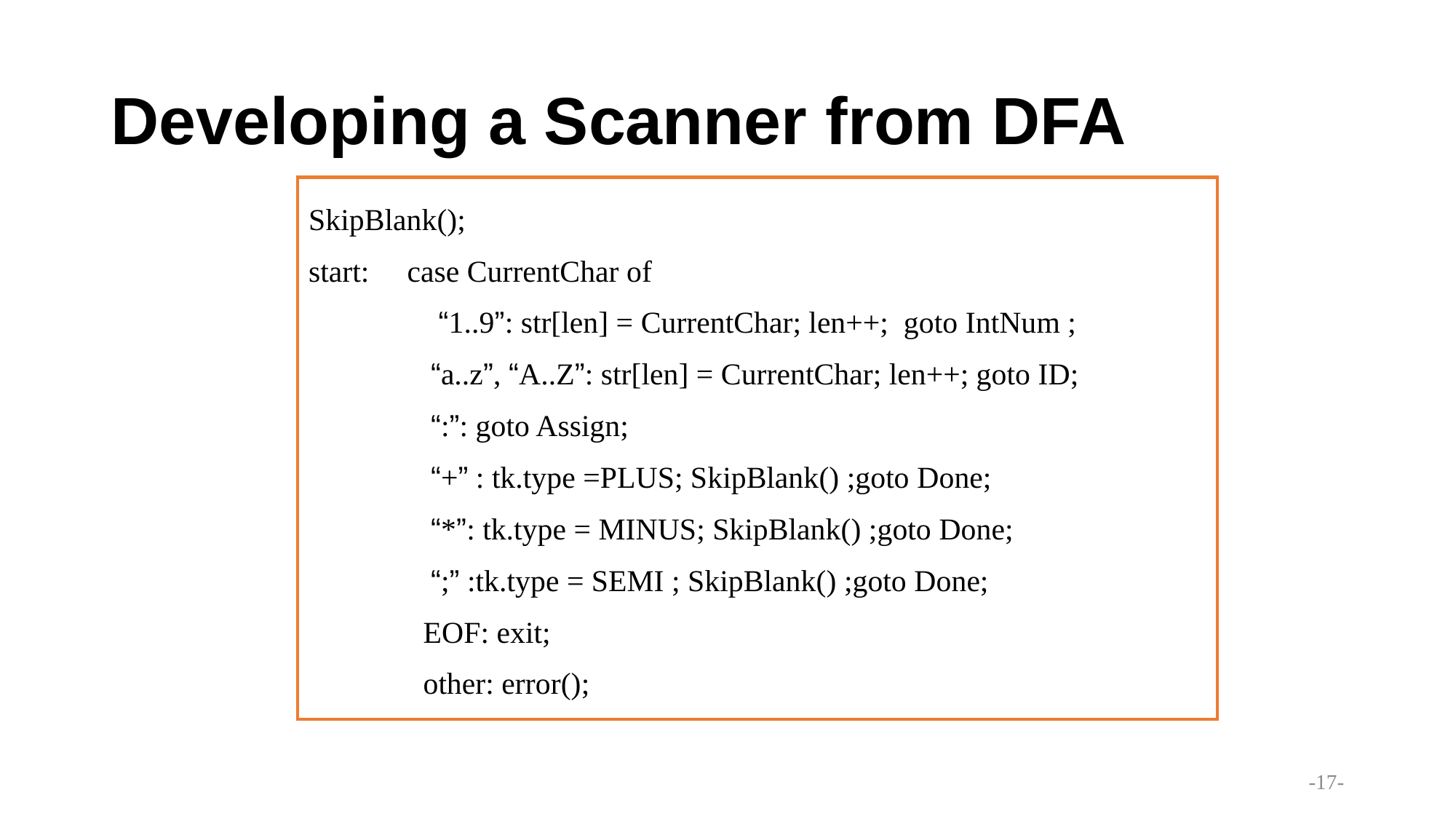

# Developing a Scanner from DFA

SkipBlank();
start:     case CurrentChar of
                 “1..9”: str[len] = CurrentChar; len++;  goto IntNum ;
                “a..z”, “A..Z”: str[len] = CurrentChar; len++; goto ID;
                “:”: goto Assign;
                “+” : tk.type =PLUS; SkipBlank() ;goto Done;
                “*”: tk.type = MINUS; SkipBlank() ;goto Done;
                “;” :tk.type = SEMI ; SkipBlank() ;goto Done;
               EOF: exit;
               other: error();
-17-